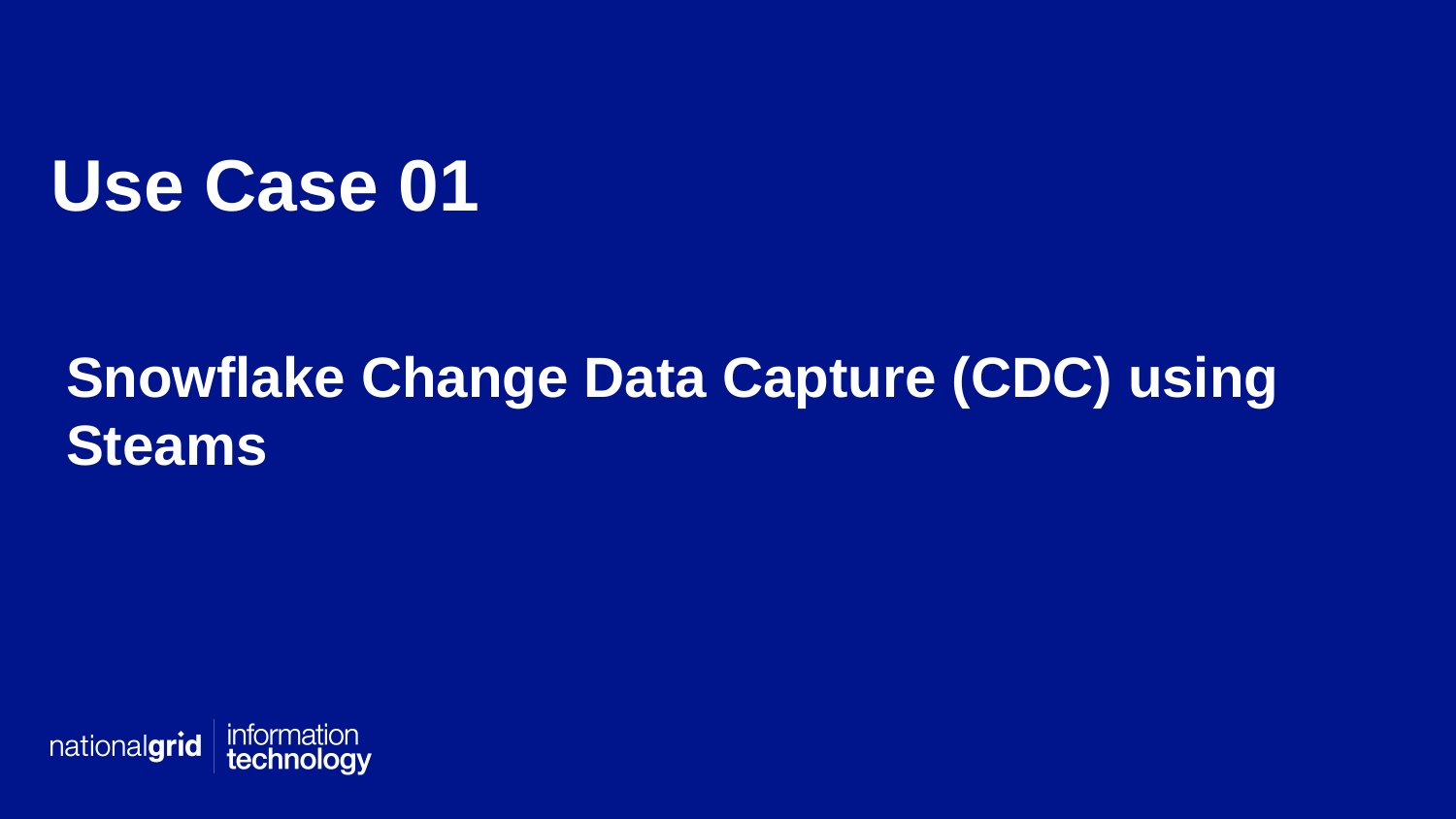

Use Case 01
Snowflake Change Data Capture (CDC) using Steams